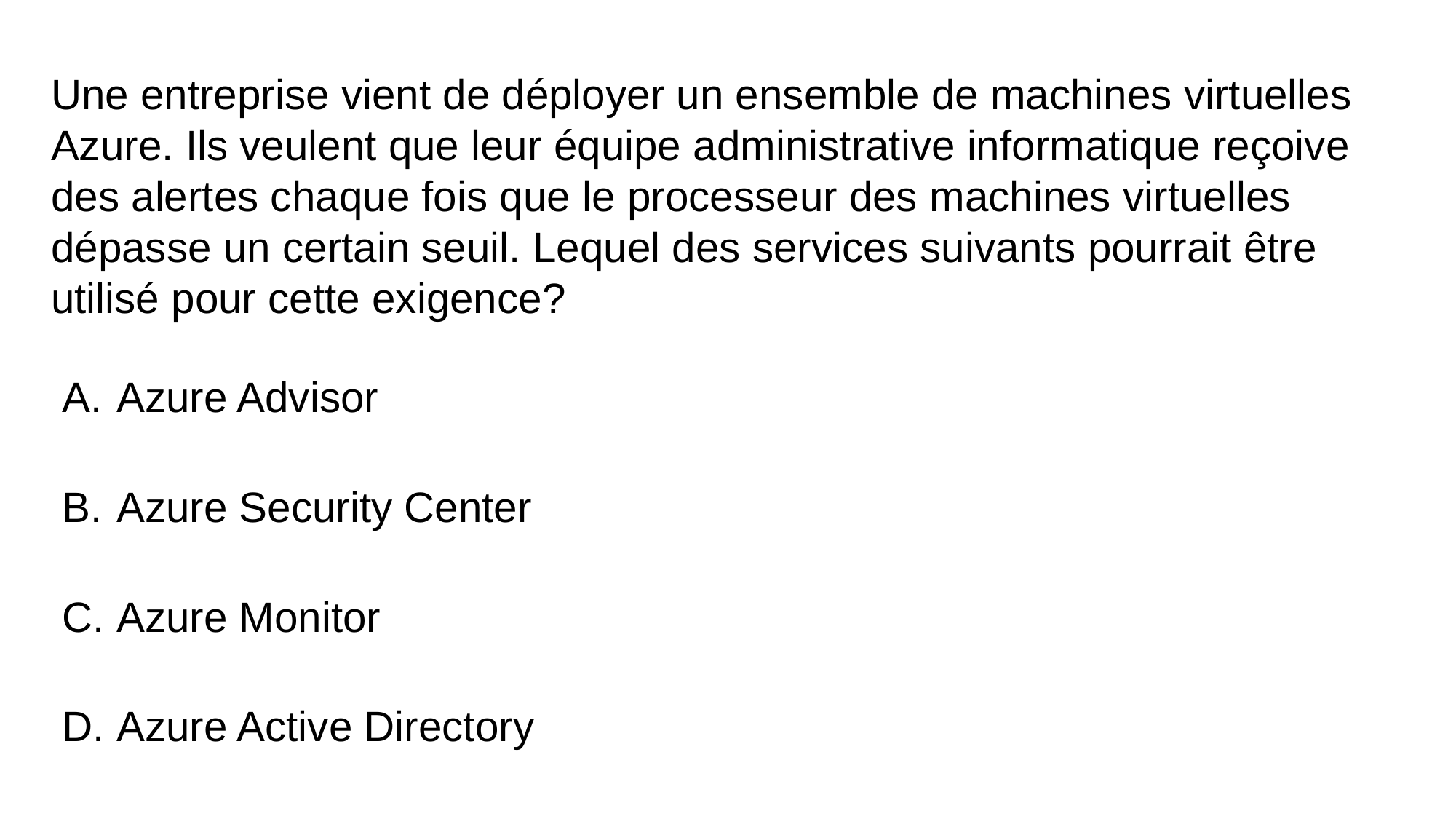

Une entreprise vient de déployer un ensemble de machines virtuelles Azure. Ils veulent que leur équipe administrative informatique reçoive des alertes chaque fois que le processeur des machines virtuelles dépasse un certain seuil. Lequel des services suivants pourrait être utilisé pour cette exigence?
Azure Advisor

Azure Security Center

Azure Monitor

Azure Active Directory